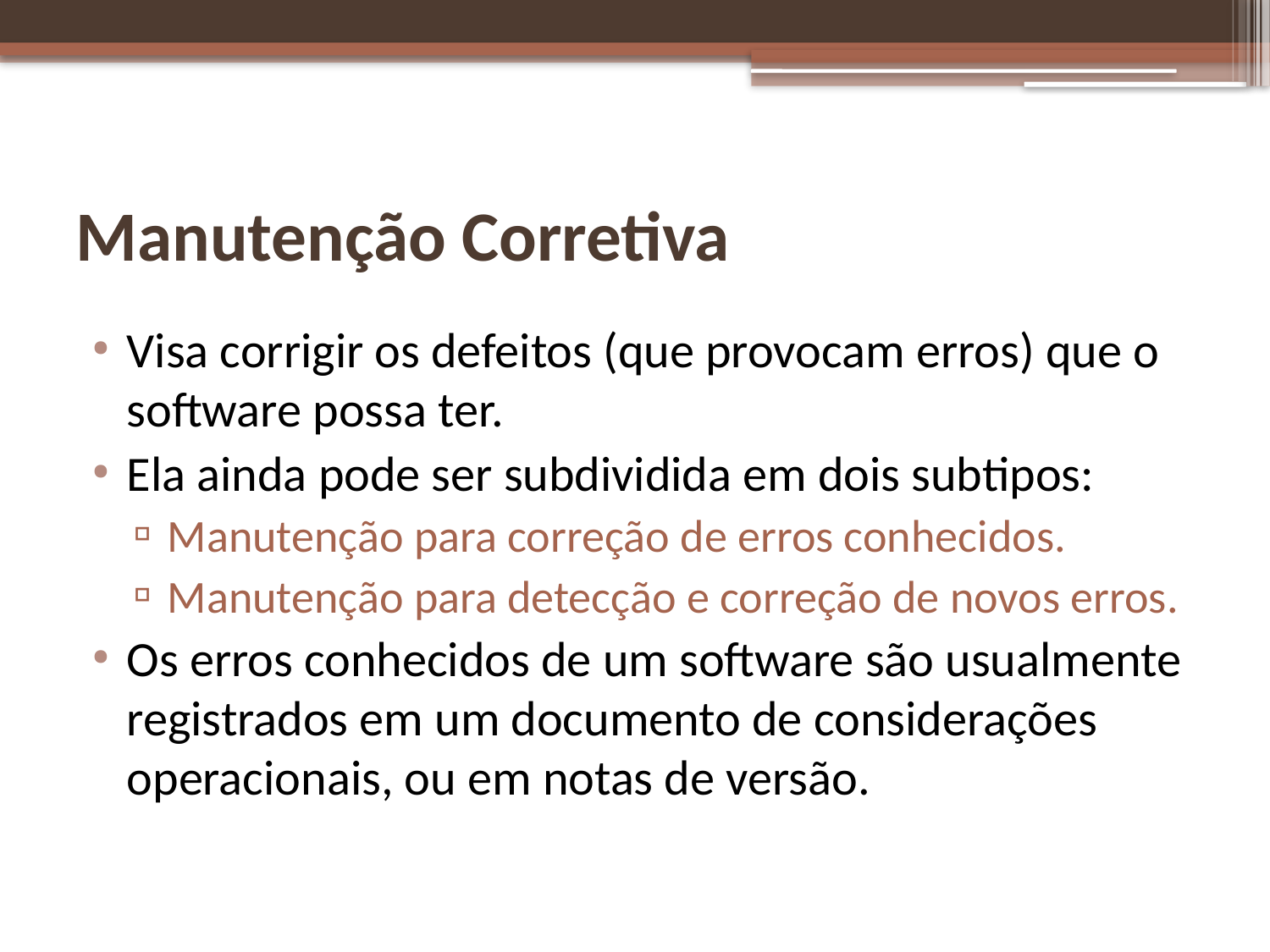

# Manutenção Corretiva
Visa corrigir os defeitos (que provocam erros) que o software possa ter.
Ela ainda pode ser subdividida em dois subtipos:
Manutenção para correção de erros conhecidos.
Manutenção para detecção e correção de novos erros.
Os erros conhecidos de um software são usualmente registrados em um documento de considerações operacionais, ou em notas de versão.